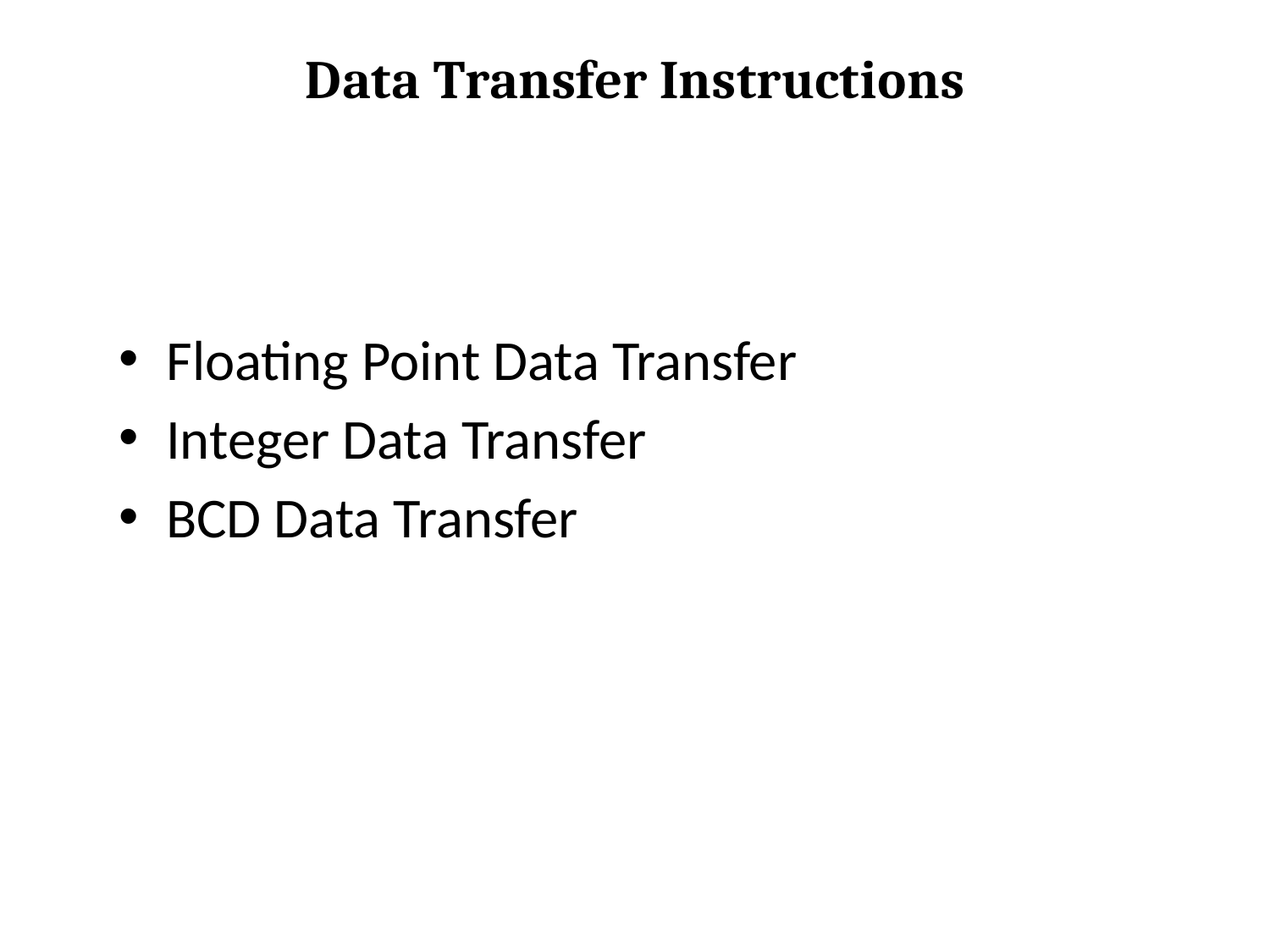

# Data Transfer Instructions
Floating Point Data Transfer
Integer Data Transfer
BCD Data Transfer